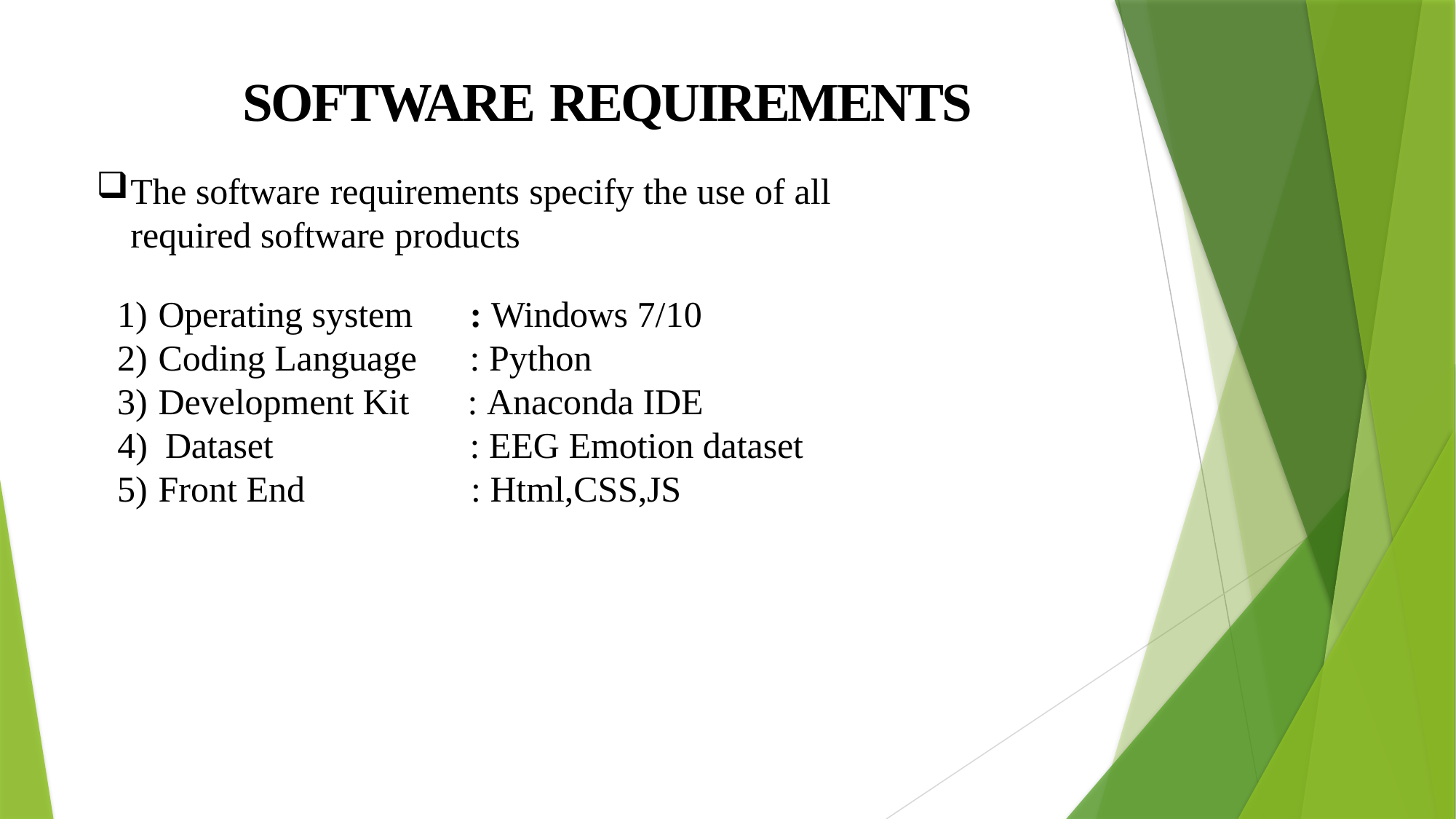

# SOFTWARE REQUIREMENTS
The software requirements specify the use of all required software products
: Windows 7/10
: Python
: Anaconda IDE
: EEG Emotion dataset
: Html,CSS,JS
Operating system
Coding Language
Development Kit
Dataset
Front End